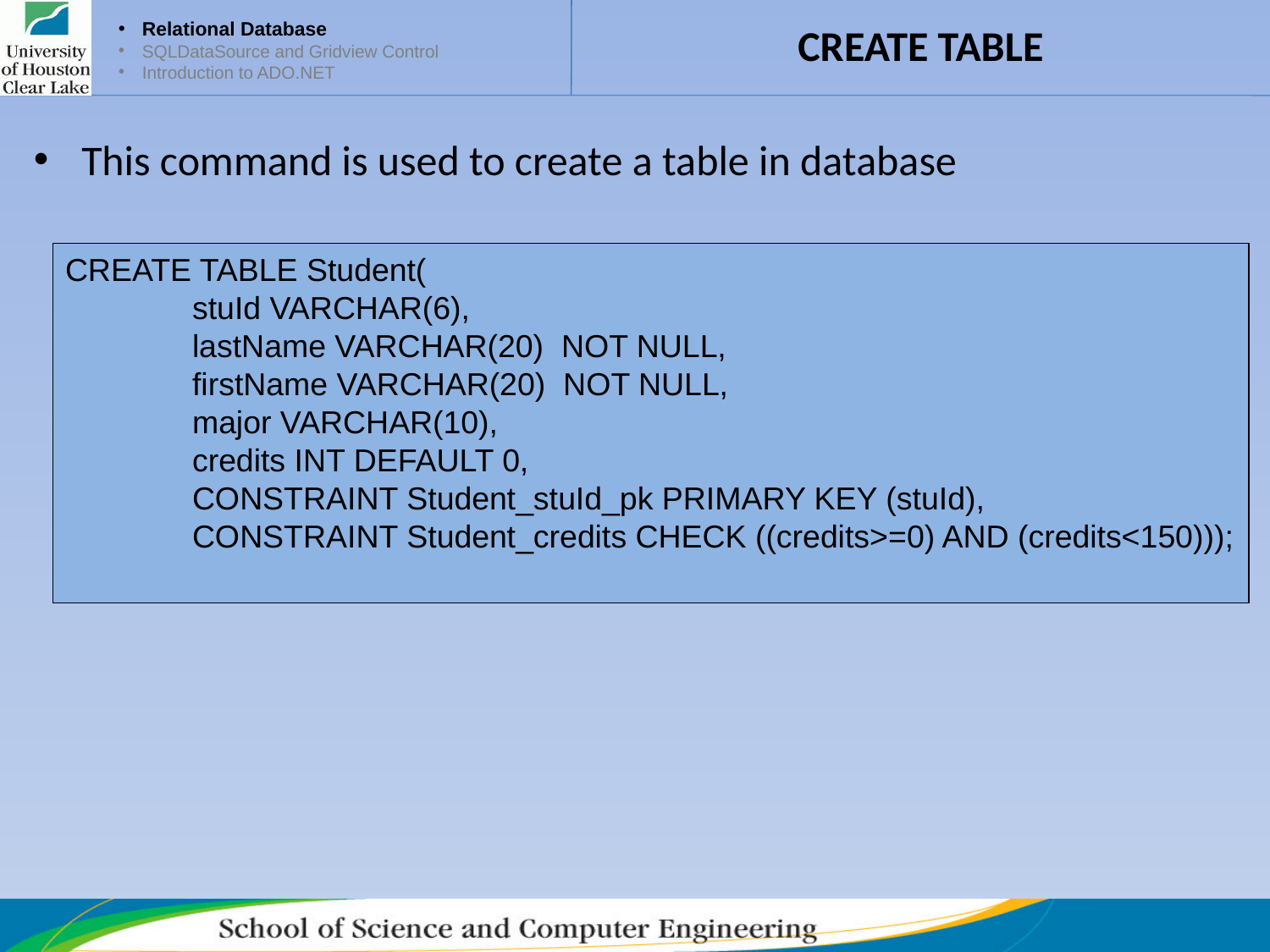

# CREATE TABLE
Relational Database
SQLDataSource and Gridview Control
Introduction to ADO.NET
This command is used to create a table in database
CREATE TABLE Student(
	stuId VARCHAR(6),
	lastName VARCHAR(20)  NOT NULL,
	firstName VARCHAR(20)  NOT NULL,
	major VARCHAR(10),
	credits INT DEFAULT 0,
	CONSTRAINT Student_stuId_pk PRIMARY KEY (stuId),
	CONSTRAINT Student_credits CHECK ((credits>=0) AND (credits<150)));